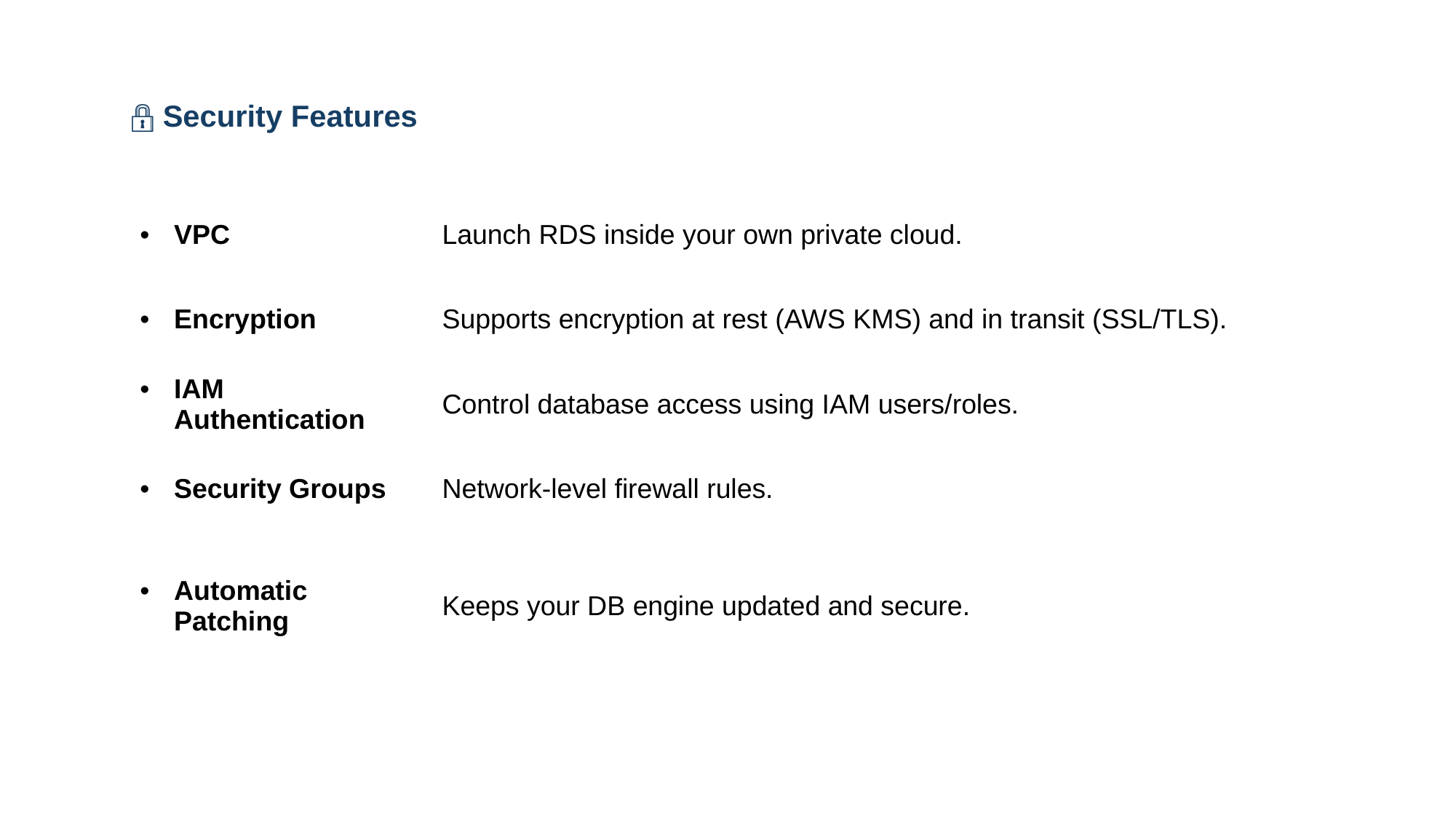

🔒 Security Features
| VPC | Launch RDS inside your own private cloud. |
| --- | --- |
| Encryption | Supports encryption at rest (AWS KMS) and in transit (SSL/TLS). |
| IAM Authentication | Control database access using IAM users/roles. |
| Security Groups | Network-level firewall rules. |
| Automatic Patching | Keeps your DB engine updated and secure. |